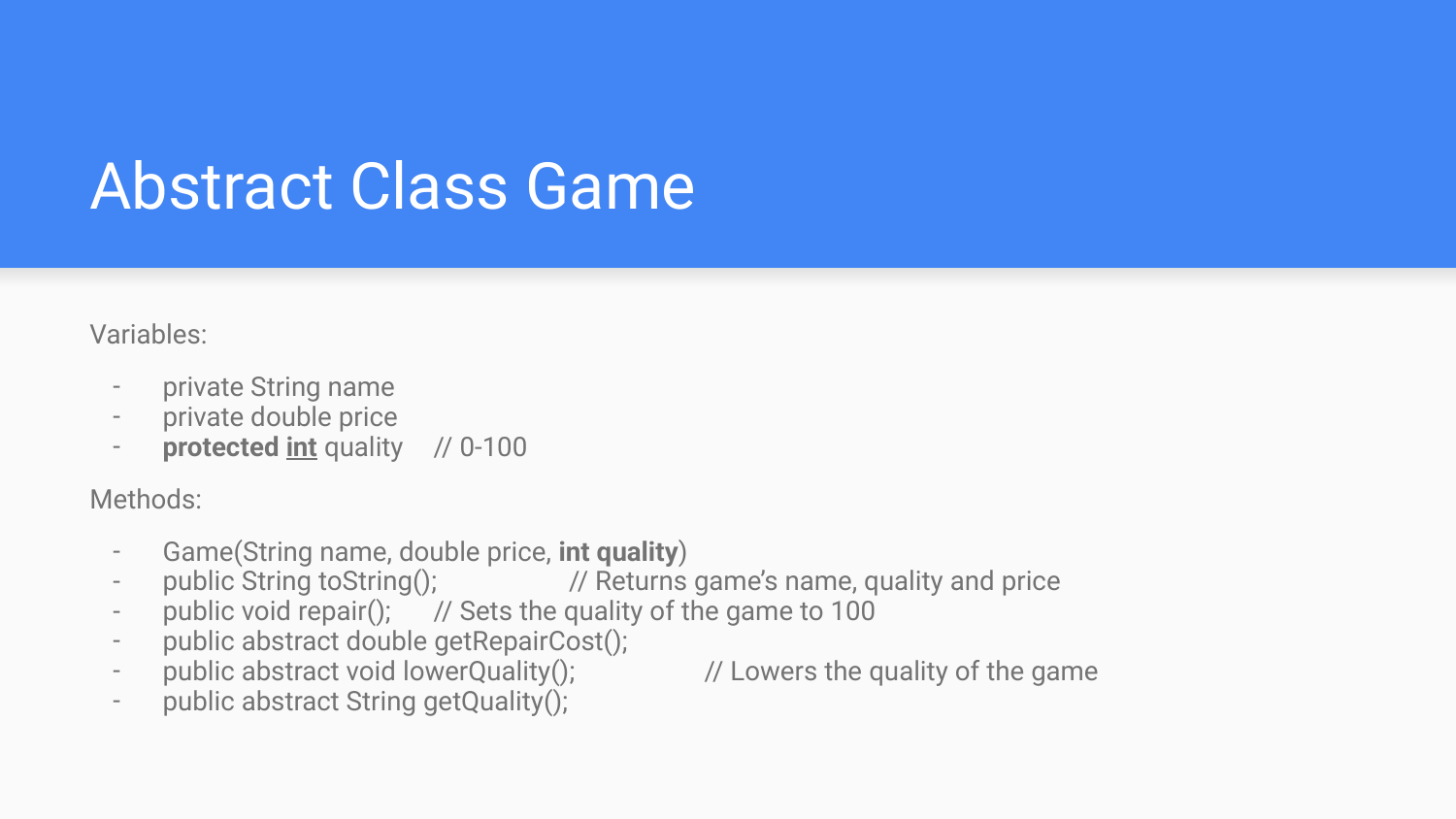

# Abstract Class Game
Variables:
private String name
private double price
protected int quality					// 0-100
Methods:
Game(String name, double price, int quality)
public String toString();					// Returns game’s name, quality and price
public void repair();					// Sets the quality of the game to 100
public abstract double getRepairCost();
public abstract void lowerQuality();			// Lowers the quality of the game
public abstract String getQuality();